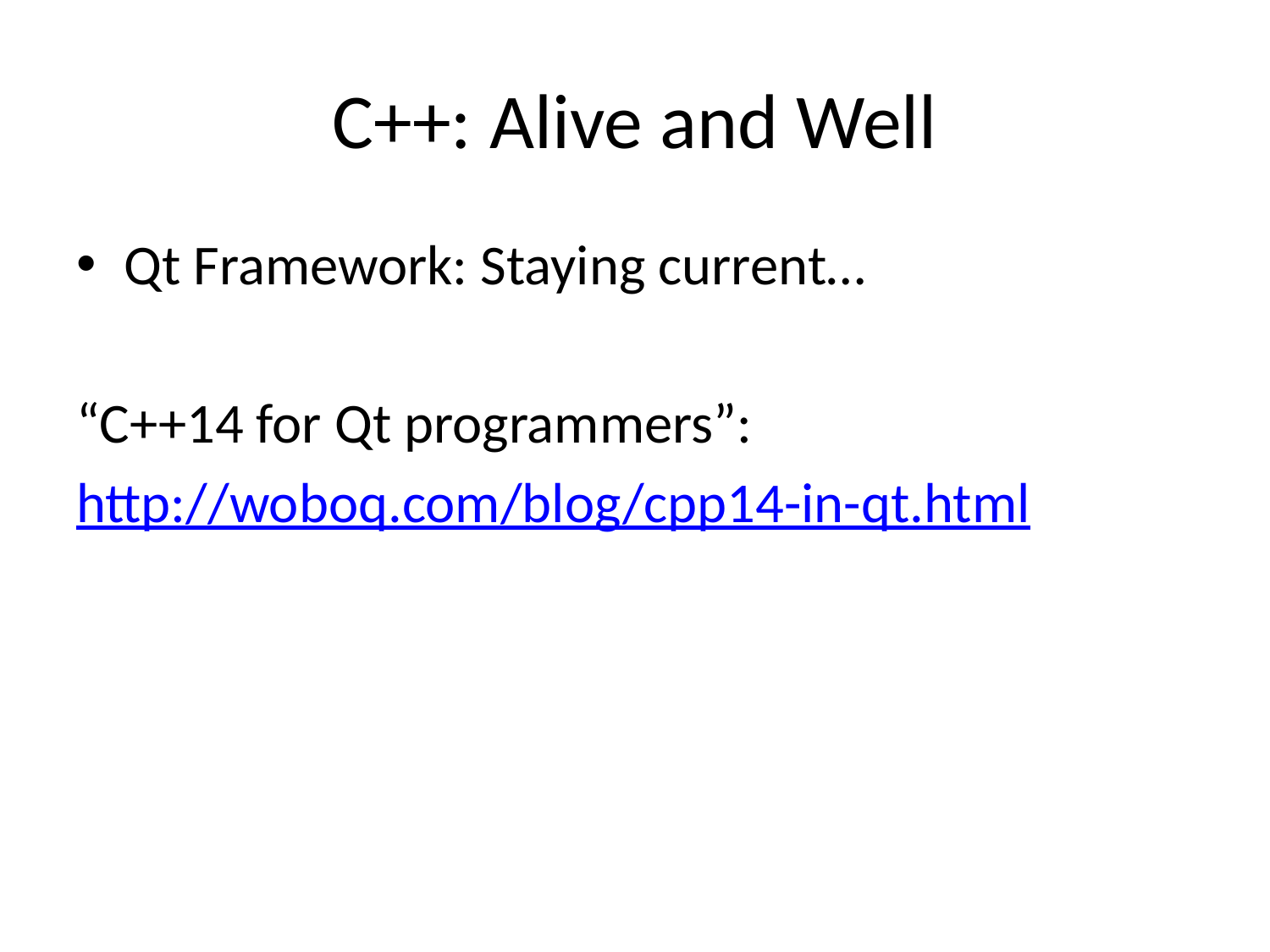

# C++: Alive and Well
Qt Framework: Staying current…

“C++14 for Qt programmers”:
http://woboq.com/blog/cpp14-in-qt.html